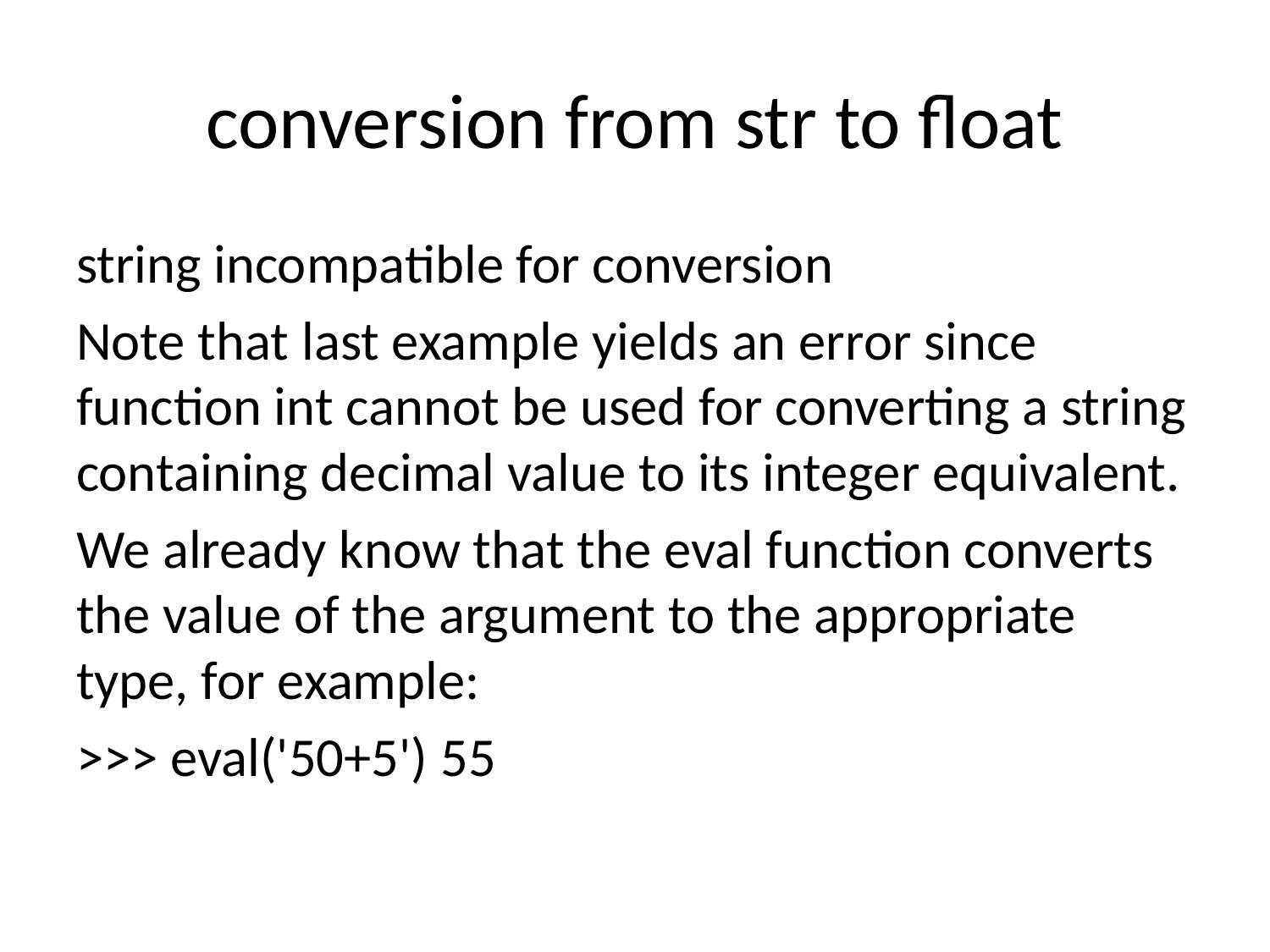

# conversion from str to float
string incompatible for conversion
Note that last example yields an error since function int cannot be used for converting a string containing decimal value to its integer equivalent.
We already know that the eval function converts the value of the argument to the appropriate type, for example:
>>> eval('50+5') 55